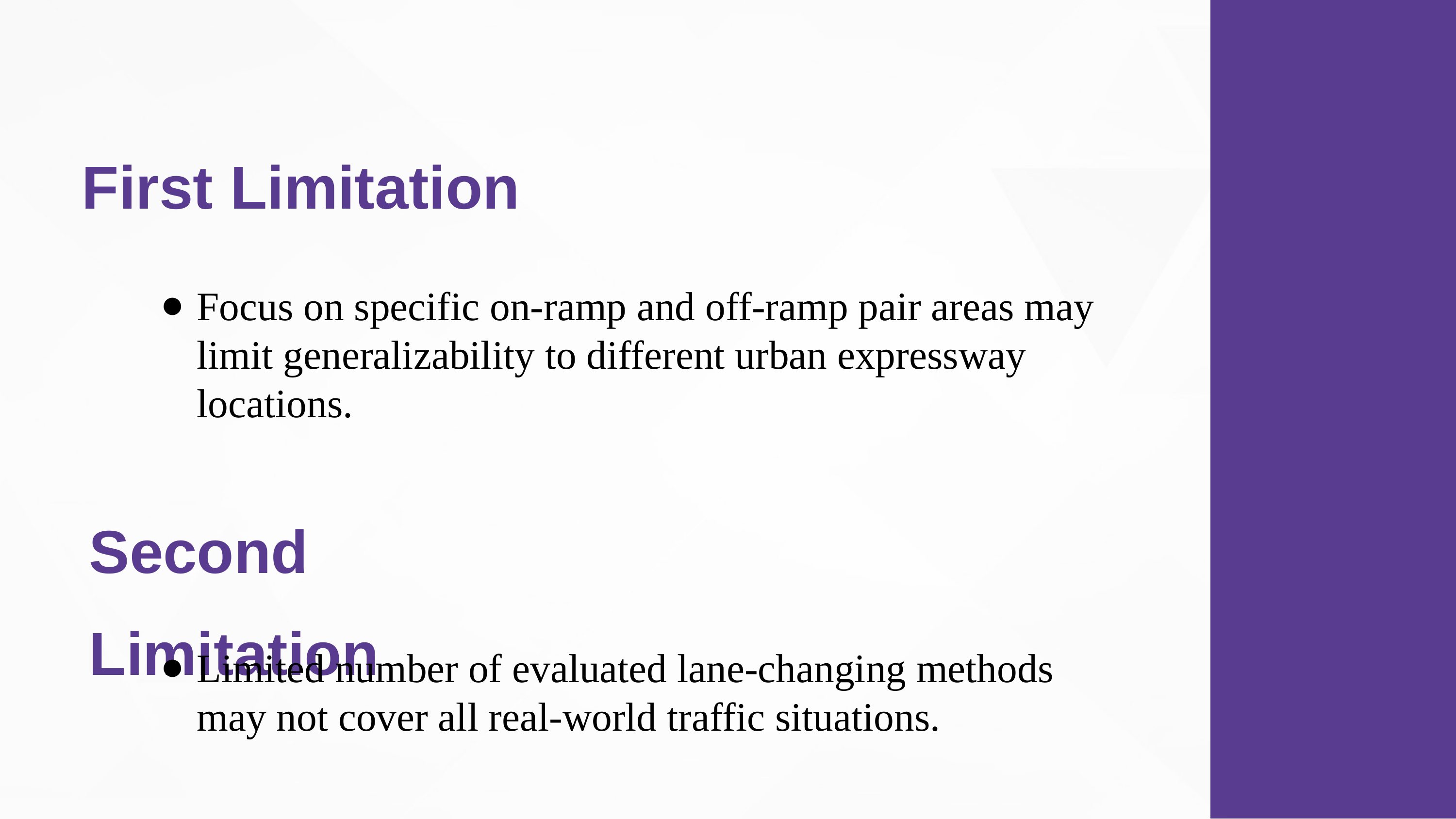

First Limitation
Focus on specific on-ramp and off-ramp pair areas may limit generalizability to different urban expressway locations.

Second Limitation
Limited number of evaluated lane-changing methods may not cover all real-world traffic situations.